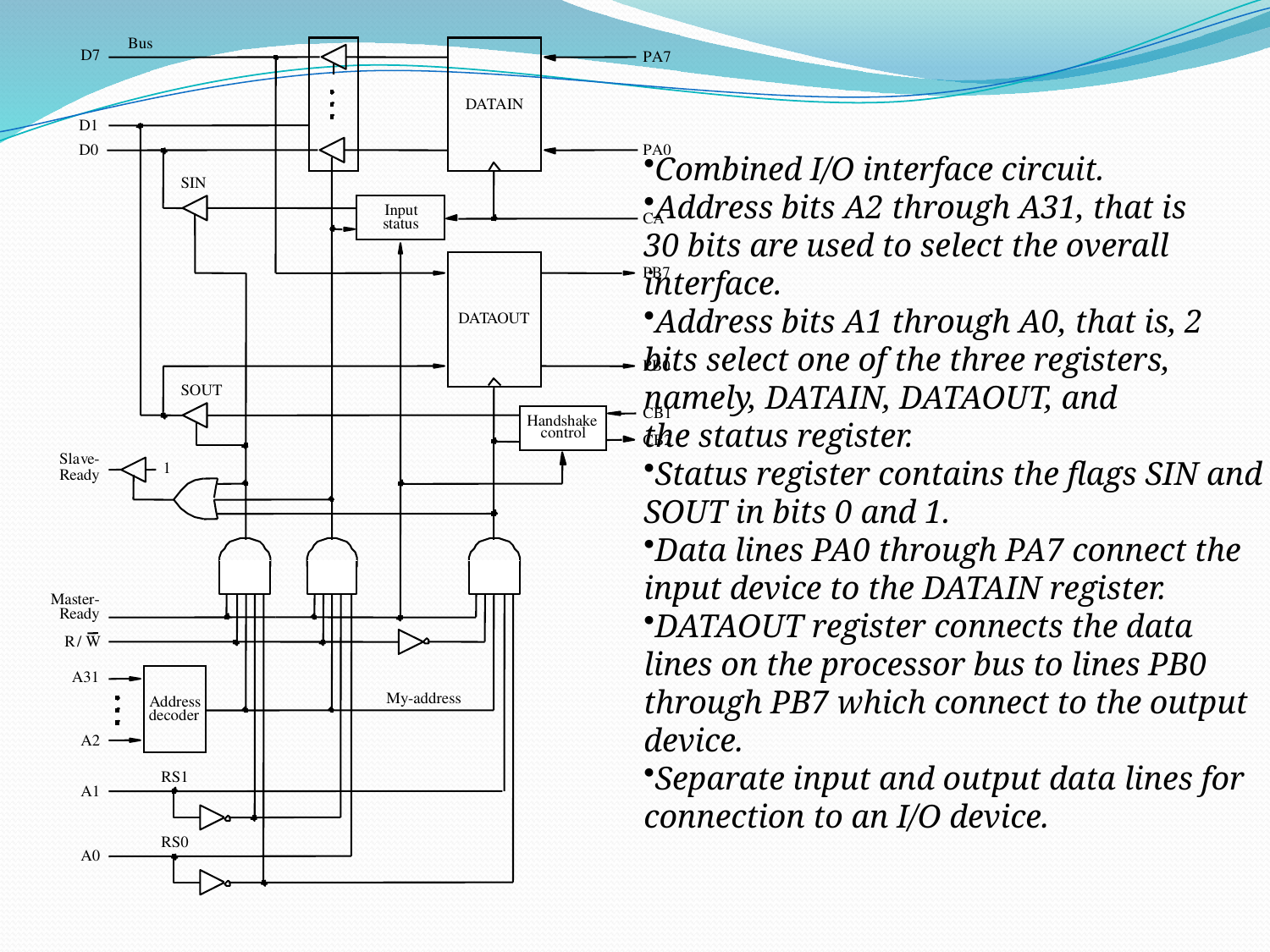

Bus

D7

P
A7

D
A
T
AIN

D1

D0
P
A0

SIN

Input

CA

status

PB7

D
A
T
A
OUT
PB0

SOUT

CB1

Handshak
e

control
CB2

Sla
v
e-

1

Ready

Master
-

Ready

R
/
W

A31

My-address
Address

decoder

A2

RS1
A1

RS0
A0

Combined I/O interface circuit.
Address bits A2 through A31, that is
30 bits are used to select the overall
interface.
Address bits A1 through A0, that is, 2
bits select one of the three registers,
namely, DATAIN, DATAOUT, and
the status register.
Status register contains the flags SIN and
SOUT in bits 0 and 1.
Data lines PA0 through PA7 connect the
input device to the DATAIN register.
DATAOUT register connects the data
lines on the processor bus to lines PB0
through PB7 which connect to the output
device.
Separate input and output data lines for
connection to an I/O device.